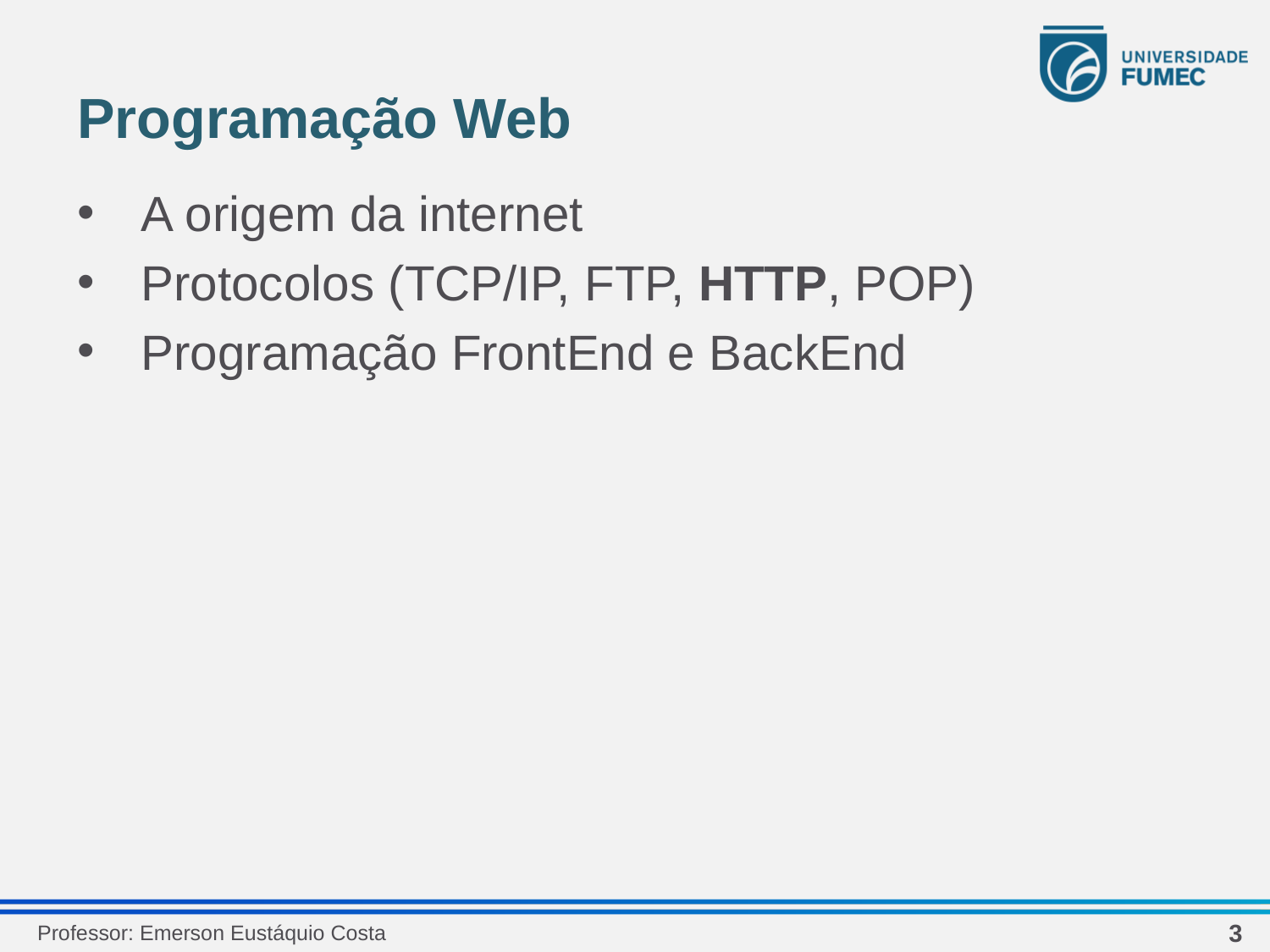

Programação Web
A origem da internet
Protocolos (TCP/IP, FTP, HTTP, POP)
Programação FrontEnd e BackEnd

Professor: Emerson Eustáquio Costa
3